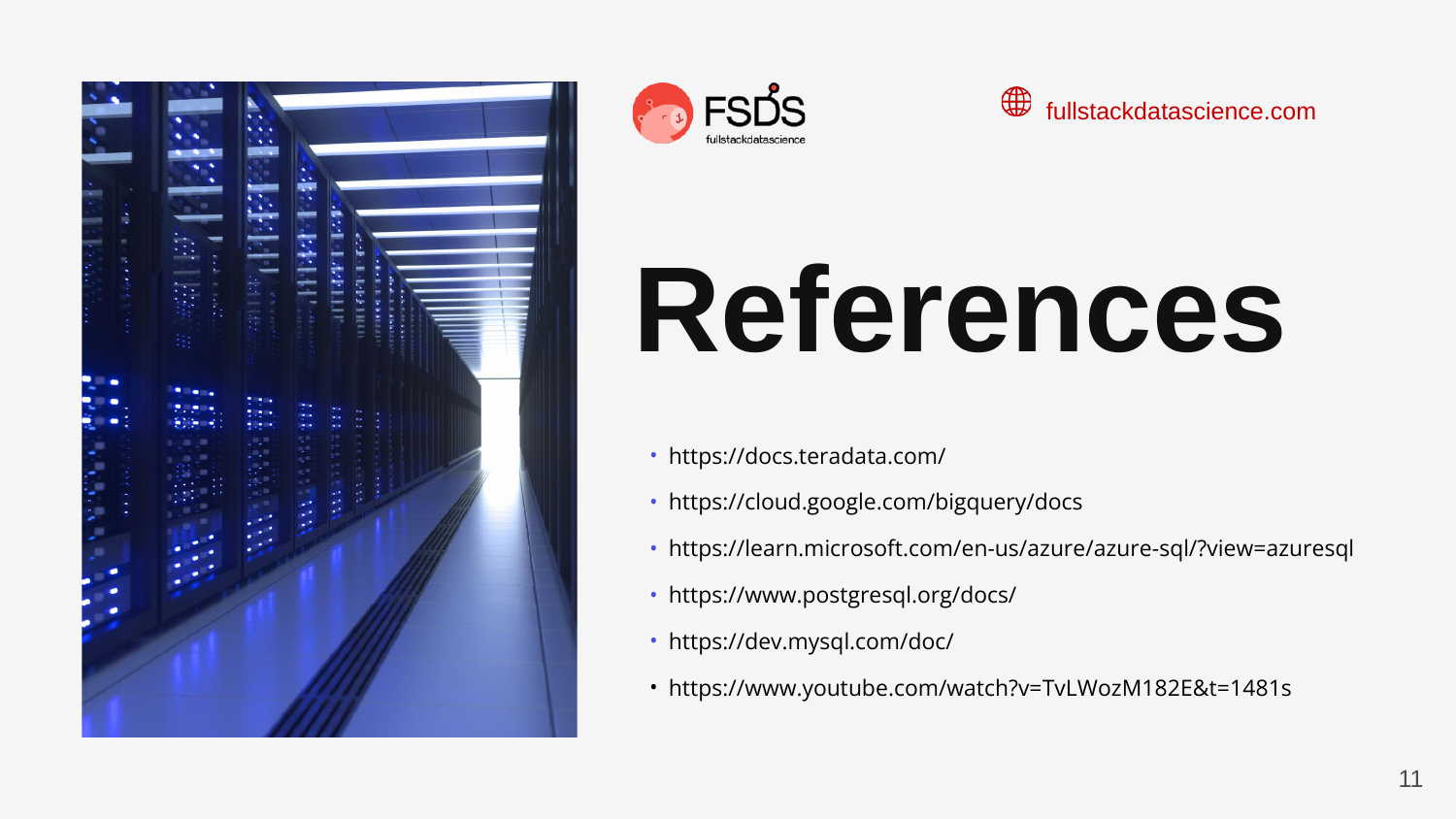

fullstackdatascience.com

References
https://docs.teradata.com/
https://cloud.google.com/bigquery/docs
https://learn.microsoft.com/en-us/azure/azure-sql/?view=azuresql
https://www.postgresql.org/docs/
https://dev.mysql.com/doc/
https://www.youtube.com/watch?v=TvLWozM182E&t=1481s
11